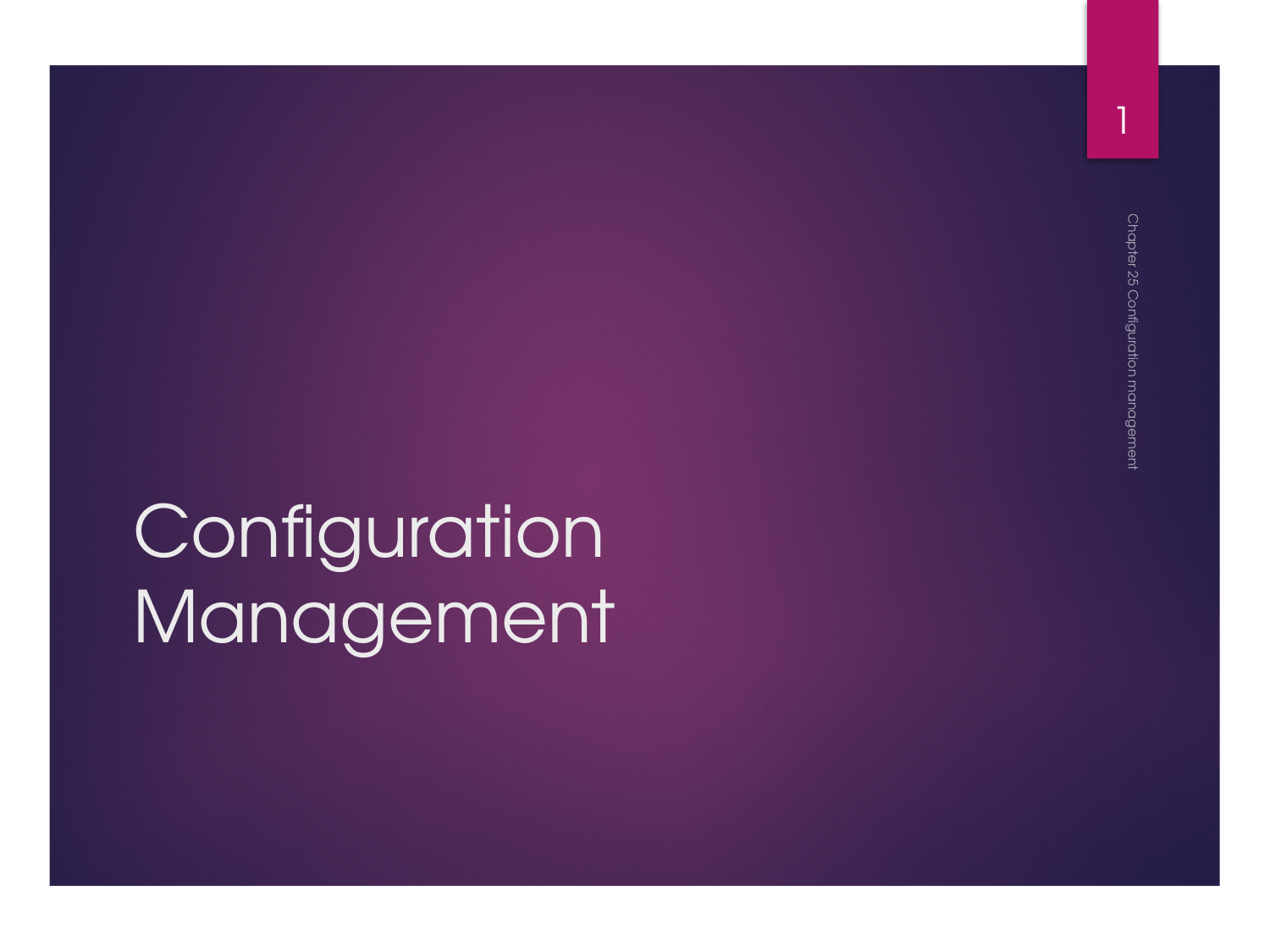

1
# Configuration Management
Chapter 25 Configuration management